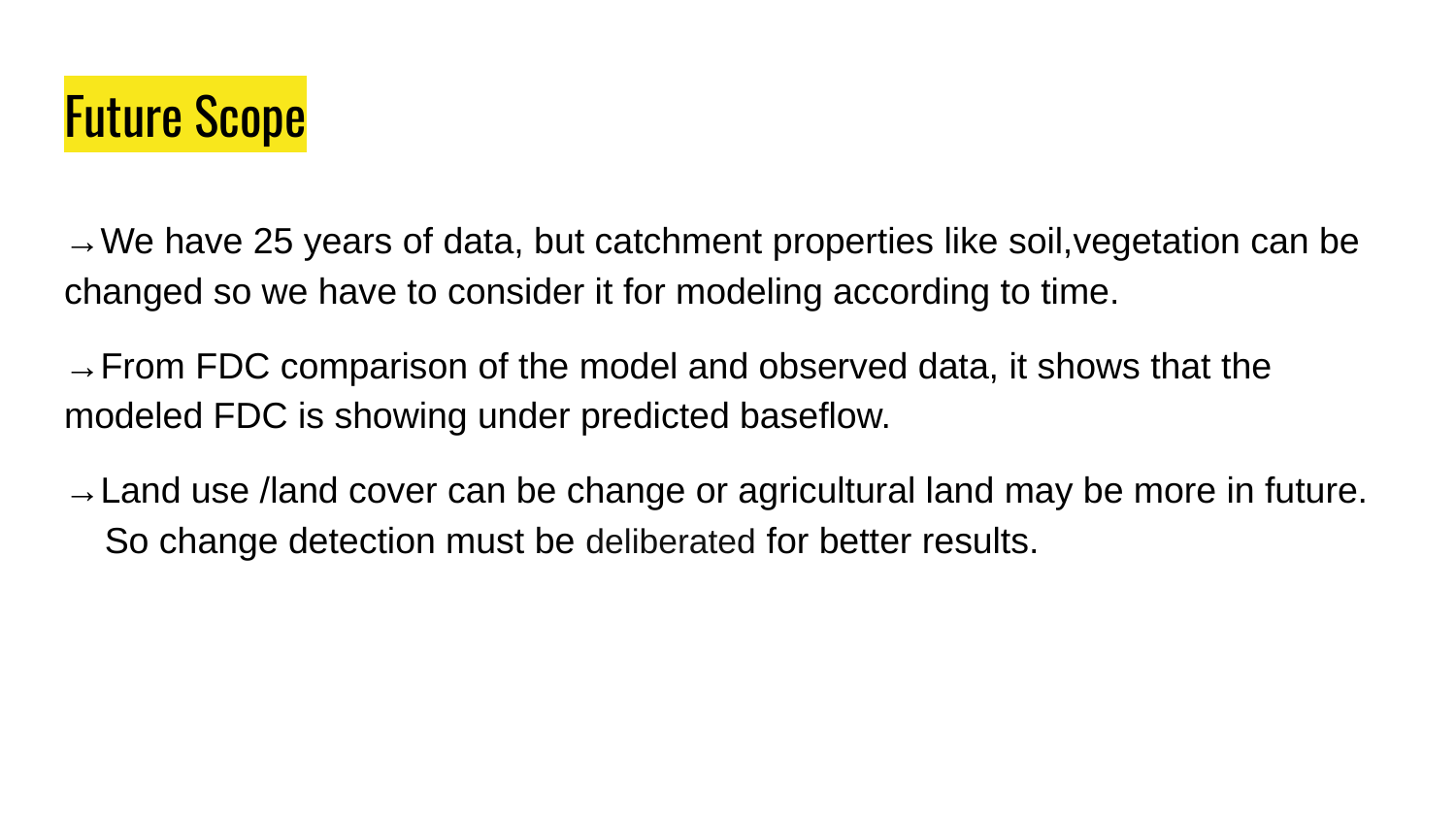

# Future Scope
→We have 25 years of data, but catchment properties like soil,vegetation can be changed so we have to consider it for modeling according to time.
→From FDC comparison of the model and observed data, it shows that the modeled FDC is showing under predicted baseflow.
→Land use /land cover can be change or agricultural land may be more in future.       So change detection must be deliberated for better results.